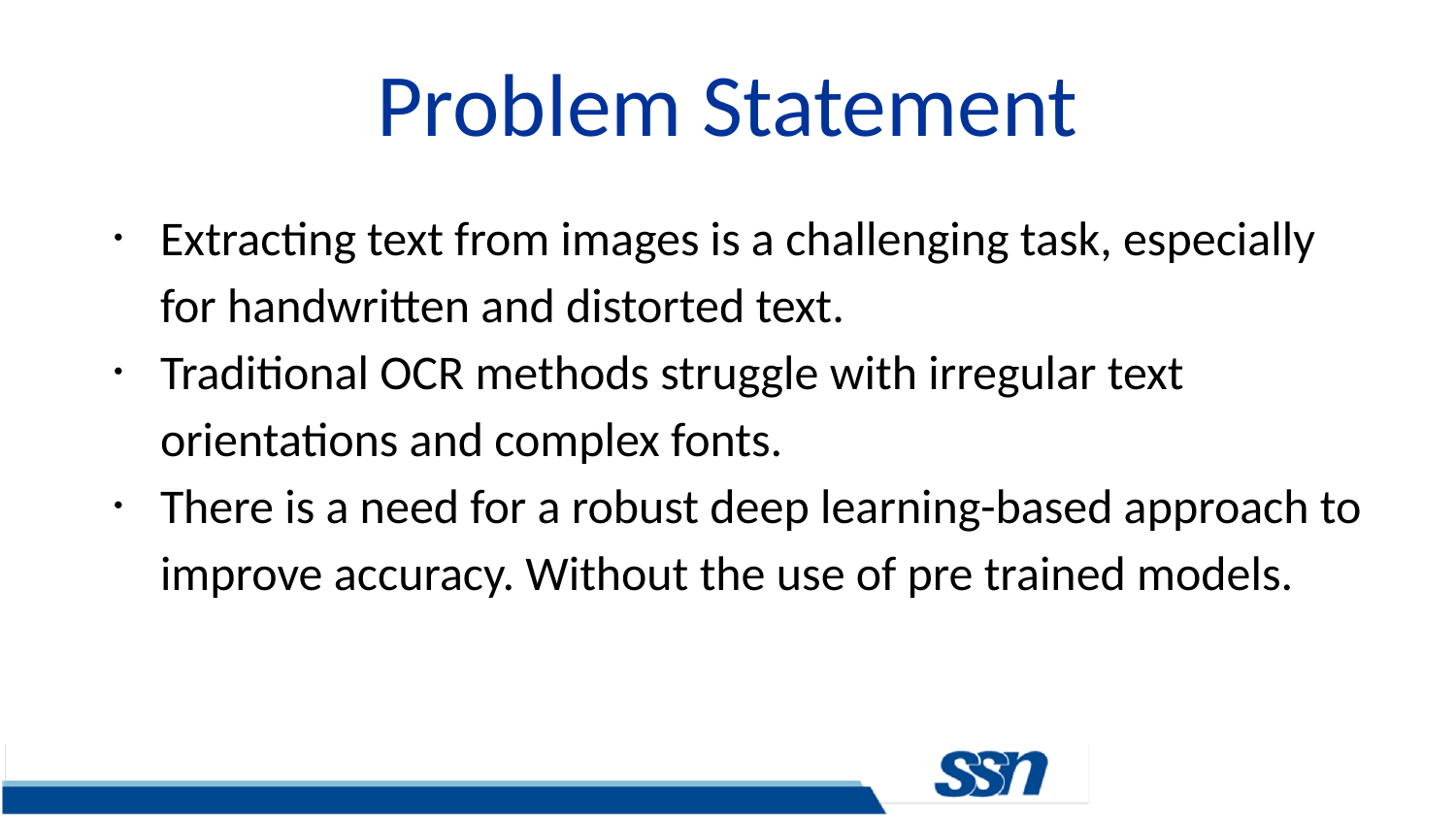

# Problem Statement
Extracting text from images is a challenging task, especially for handwritten and distorted text.
Traditional OCR methods struggle with irregular text orientations and complex fonts.
There is a need for a robust deep learning-based approach to improve accuracy. Without the use of pre trained models.